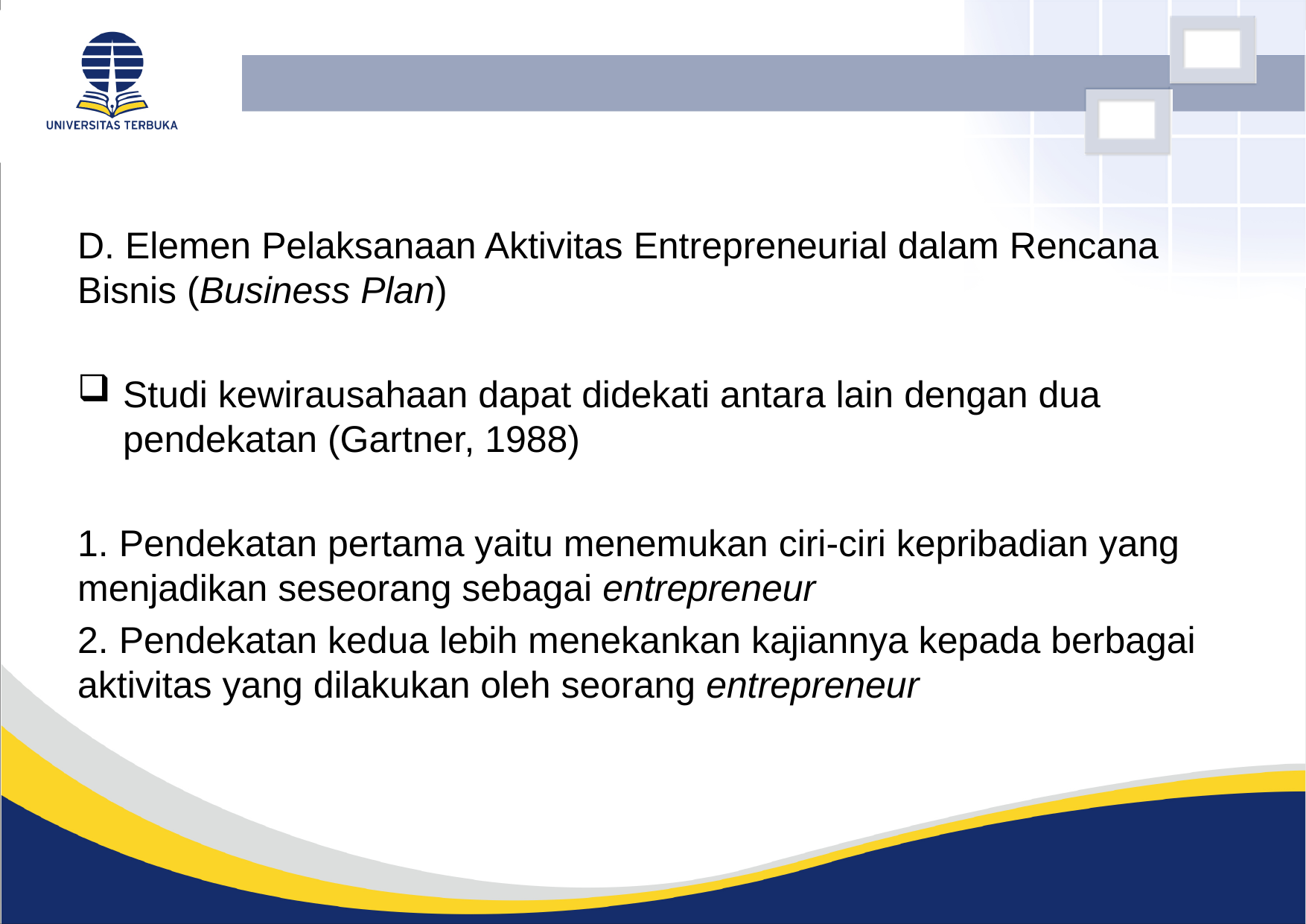

#
D. Elemen Pelaksanaan Aktivitas Entrepreneurial dalam Rencana Bisnis (Business Plan)

Studi kewirausahaan dapat didekati antara lain dengan dua pendekatan (Gartner, 1988)

1. Pendekatan pertama yaitu menemukan ciri-ciri kepribadian yang menjadikan seseorang sebagai entrepreneur
2. Pendekatan kedua lebih menekankan kajiannya kepada berbagai aktivitas yang dilakukan oleh seorang entrepreneur